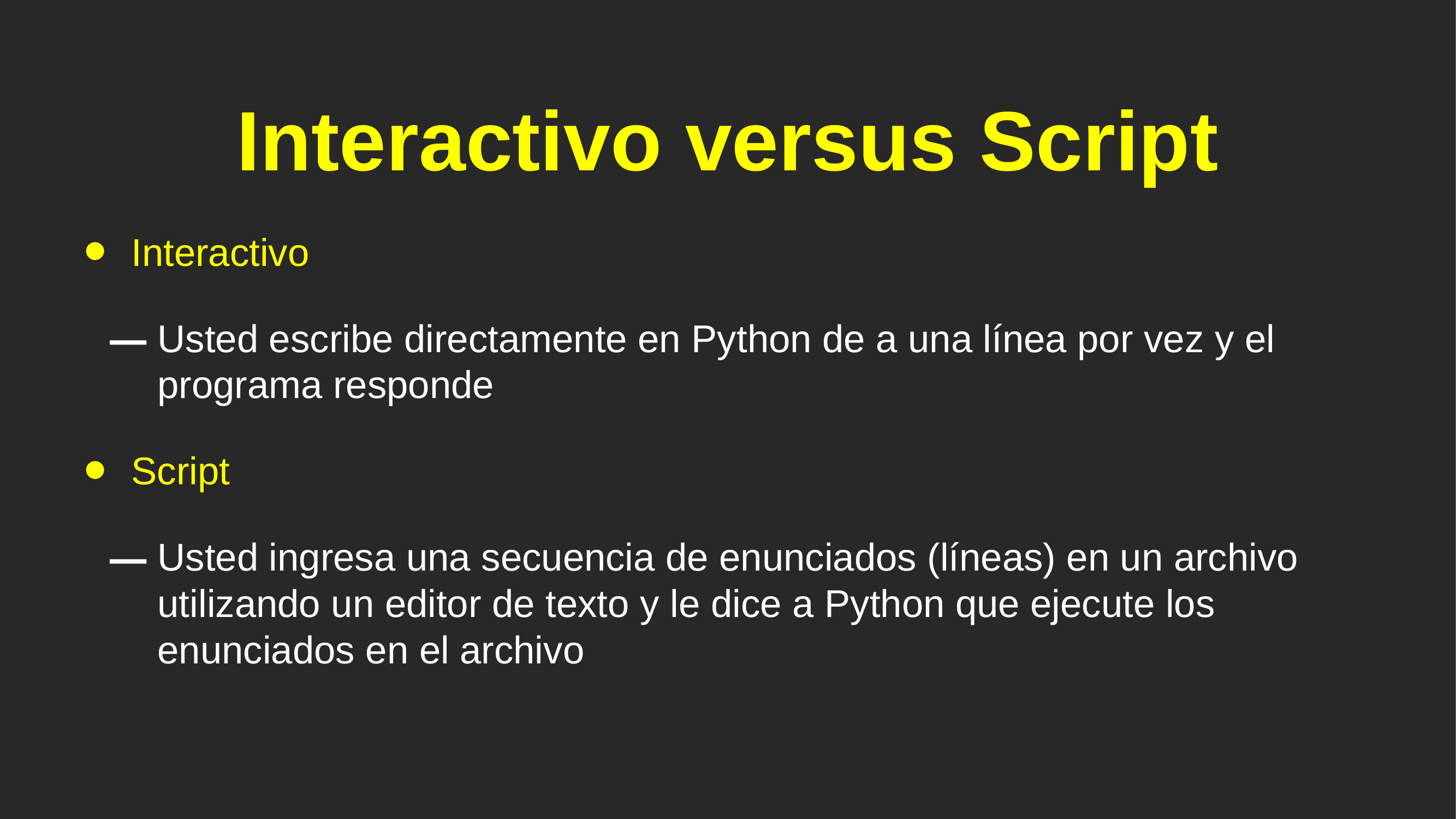

# Interactivo versus Script
Interactivo
Usted escribe directamente en Python de a una línea por vez y el programa responde
Script
Usted ingresa una secuencia de enunciados (líneas) en un archivo utilizando un editor de texto y le dice a Python que ejecute los enunciados en el archivo